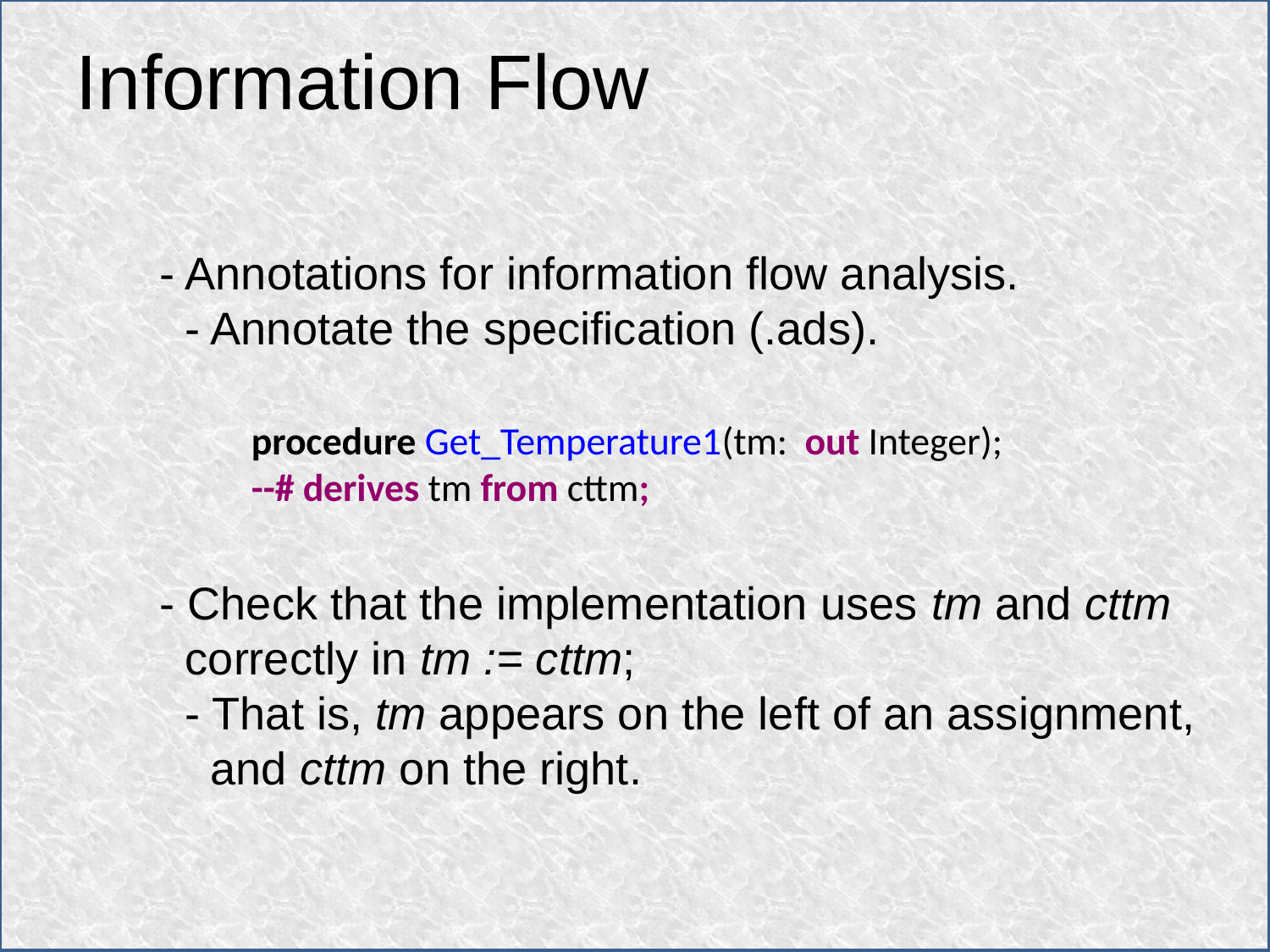

Information Flow

- Annotations for information flow analysis.
  - Annotate the specification (.ads).

- Check that the implementation uses tm and cttm
  correctly in tm := cttm;
  - That is, tm appears on the left of an assignment,
    and cttm on the right.
procedure Get_Temperature1(tm:  out Integer);
--# derives tm from cttm;